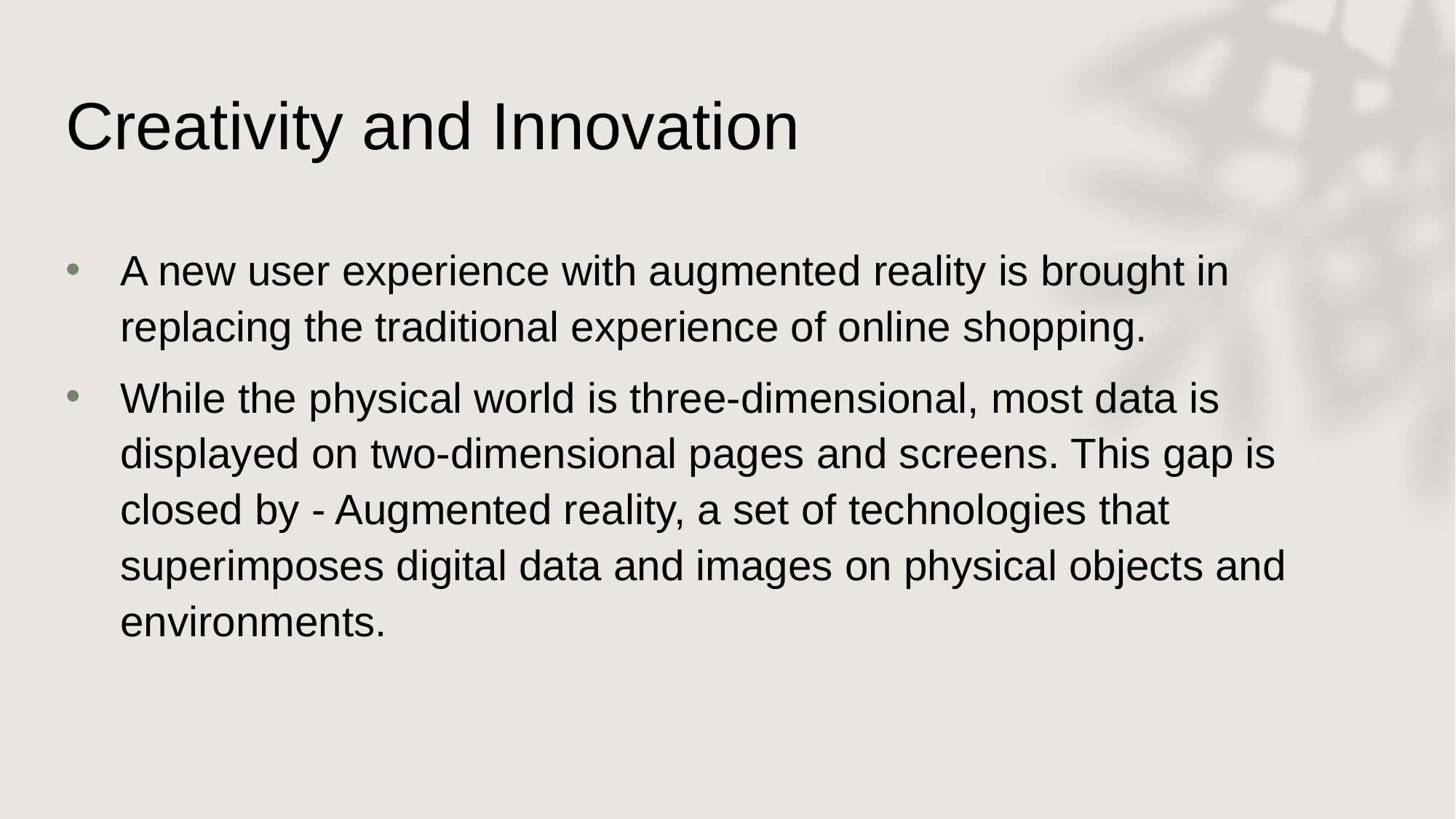

# Creativity and Innovation
A new user experience with augmented reality is brought in replacing the traditional experience of online shopping.
While the physical world is three-dimensional, most data is displayed on two-dimensional pages and screens. This gap is closed by - Augmented reality, a set of technologies that superimposes digital data and images on physical objects and environments.